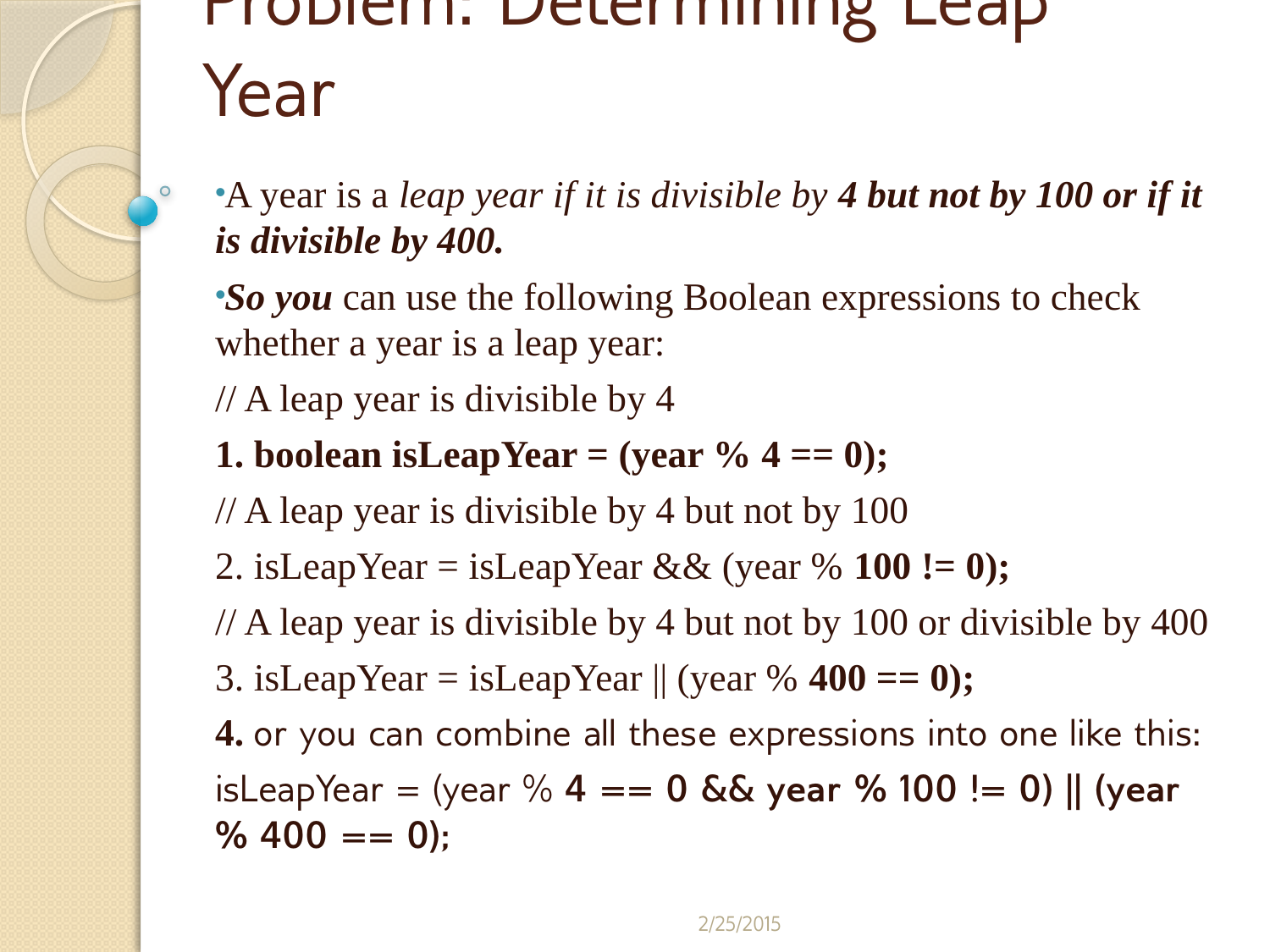

# Problem: Determining Leap Year
A year is a leap year if it is divisible by 4 but not by 100 or if it is divisible by 400.
So you can use the following Boolean expressions to check whether a year is a leap year:
// A leap year is divisible by 4
1. boolean isLeapYear = (year % 4 == 0);
// A leap year is divisible by 4 but not by 100
2. isLeapYear = isLeapYear && (year % 100 != 0);
// A leap year is divisible by 4 but not by 100 or divisible by 400
3. isLeapYear = isLeapYear || (year % 400 == 0);
4. or you can combine all these expressions into one like this:
isLeapYear = (year % 4 == 0 && year % 100 != 0) || (year % 400 == 0);
2/25/2015